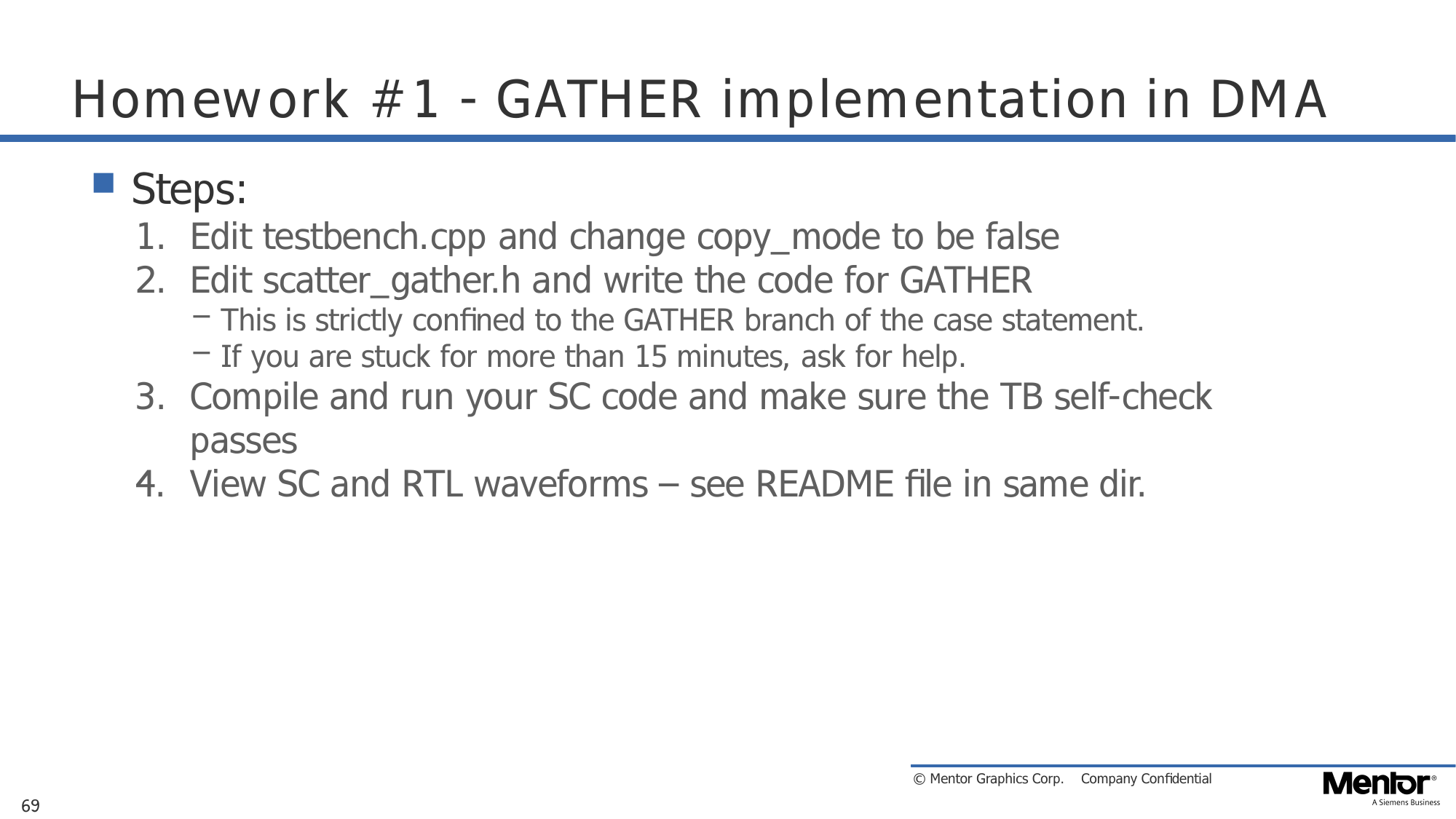

# Homework #1 - GATHER implementation in DMA
Steps:
Edit testbench.cpp and change copy_mode to be false
Edit scatter_gather.h and write the code for GATHER
This is strictly confined to the GATHER branch of the case statement.
If you are stuck for more than 15 minutes, ask for help.
Compile and run your SC code and make sure the TB self-check passes
View SC and RTL waveforms – see README file in same dir.
69